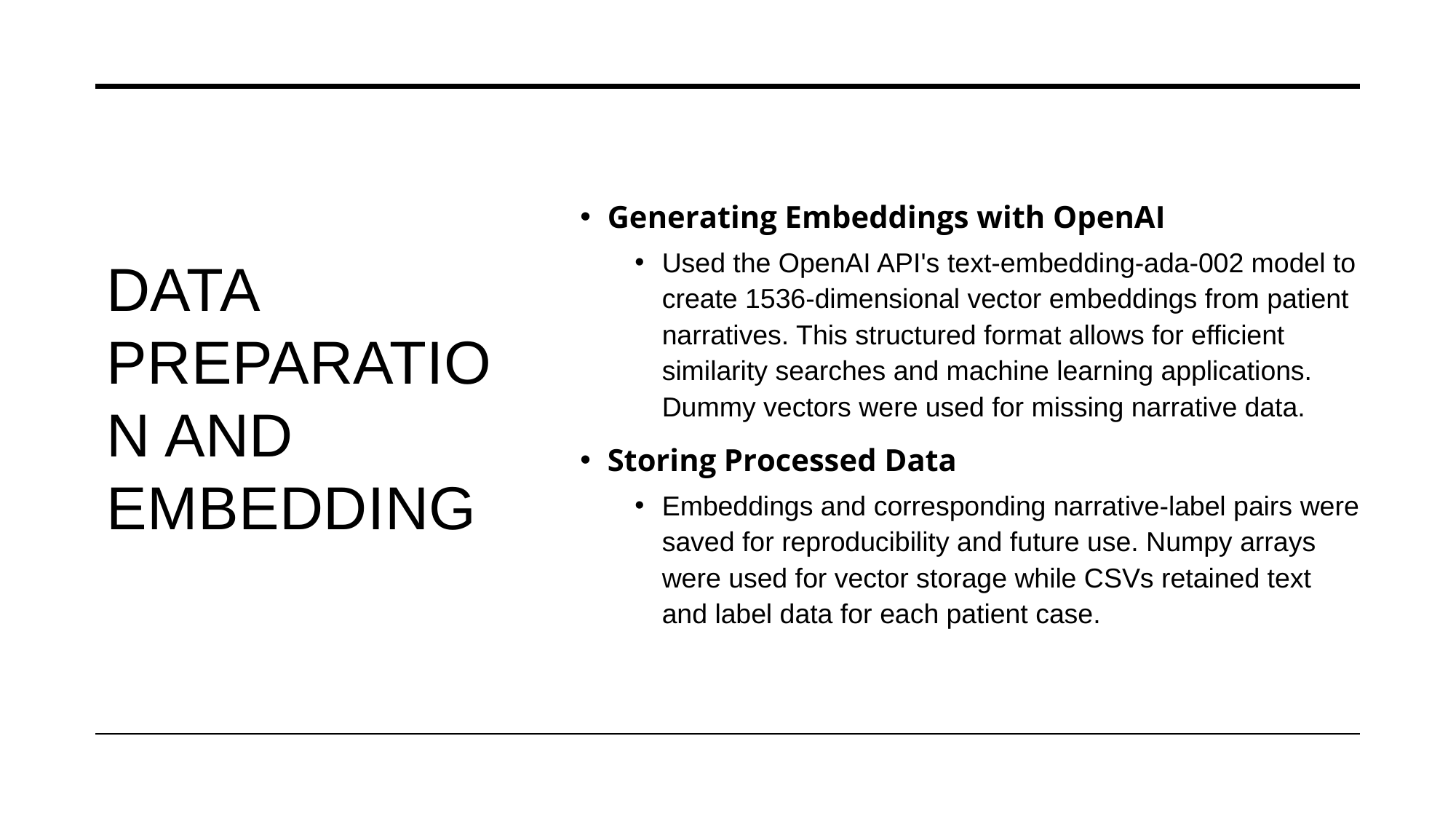

Generating Embeddings with OpenAI
Used the OpenAI API's text-embedding-ada-002 model to create 1536-dimensional vector embeddings from patient narratives. This structured format allows for efficient similarity searches and machine learning applications. Dummy vectors were used for missing narrative data.
Storing Processed Data
Embeddings and corresponding narrative-label pairs were saved for reproducibility and future use. Numpy arrays were used for vector storage while CSVs retained text and label data for each patient case.
# Data Preparation and Embedding